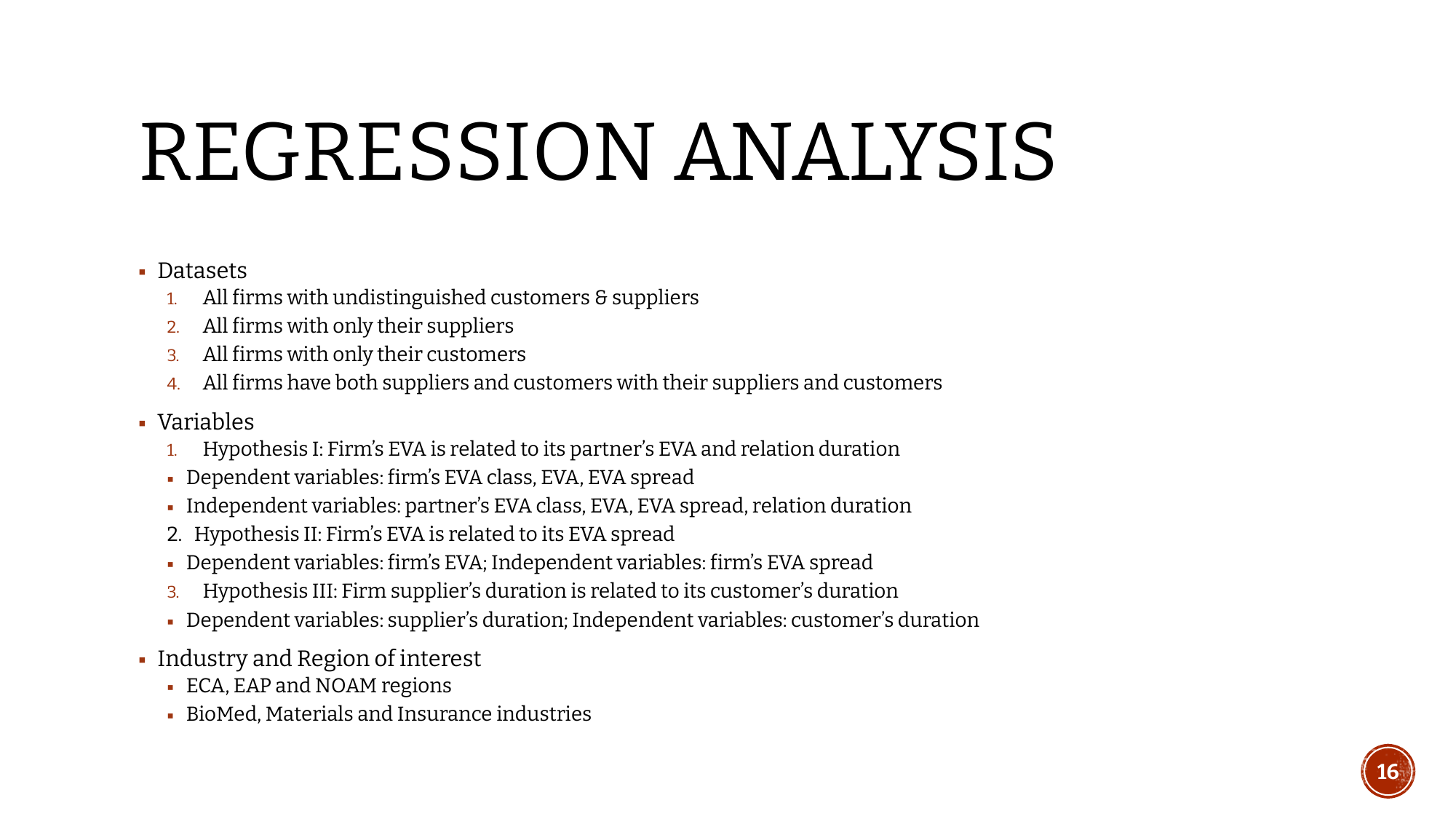

# REGRESSION ANALYSIS
Datasets
All firms with undistinguished customers & suppliers
All firms with only their suppliers
All firms with only their customers
All firms have both suppliers and customers with their suppliers and customers
Variables
Hypothesis I: Firm’s EVA is related to its partner’s EVA and relation duration
Dependent variables: firm’s EVA class, EVA, EVA spread
Independent variables: partner’s EVA class, EVA, EVA spread, relation duration
2.   Hypothesis II: Firm’s EVA is related to its EVA spread
Dependent variables: firm’s EVA; Independent variables: firm’s EVA spread
Hypothesis III: Firm supplier’s duration is related to its customer’s duration
Dependent variables: supplier’s duration; Independent variables: customer’s duration
Industry and Region of interest
ECA, EAP and NOAM regions
BioMed, Materials and Insurance industries

16